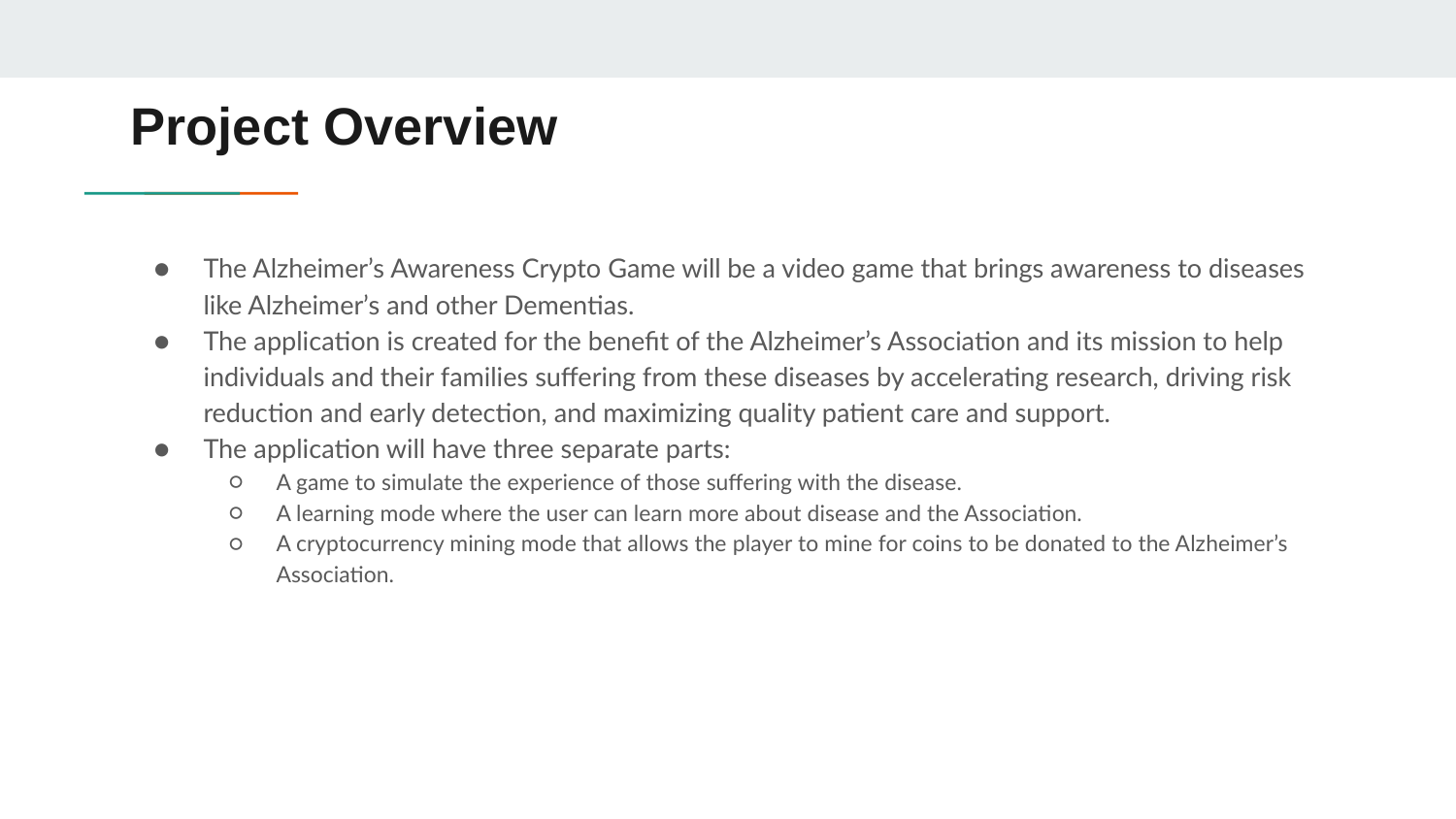

# Project Overview
The Alzheimer’s Awareness Crypto Game will be a video game that brings awareness to diseases like Alzheimer’s and other Dementias.
The application is created for the benefit of the Alzheimer’s Association and its mission to help individuals and their families suffering from these diseases by accelerating research, driving risk reduction and early detection, and maximizing quality patient care and support.
The application will have three separate parts:
A game to simulate the experience of those suffering with the disease.
A learning mode where the user can learn more about disease and the Association.
A cryptocurrency mining mode that allows the player to mine for coins to be donated to the Alzheimer’s Association.